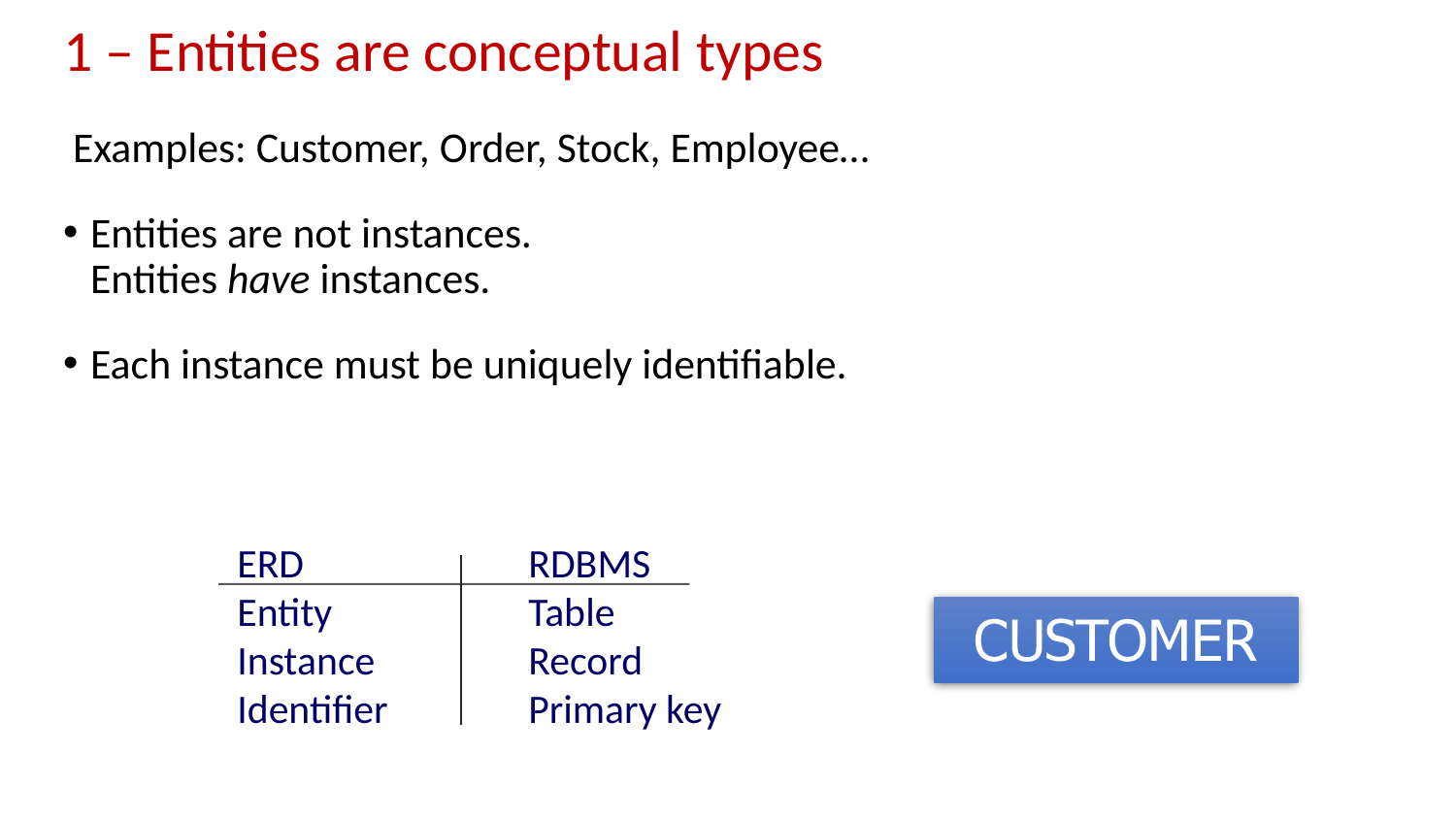

# 1 – Entities are conceptual types
 Examples: Customer, Order, Stock, Employee…
Entities are not instances.
Entities have instances.
Each instance must be uniquely identifiable.

ERD	         	RDBMS
Entity		Table
Instance		Record
Identifier	Primary key

CUSTOMER